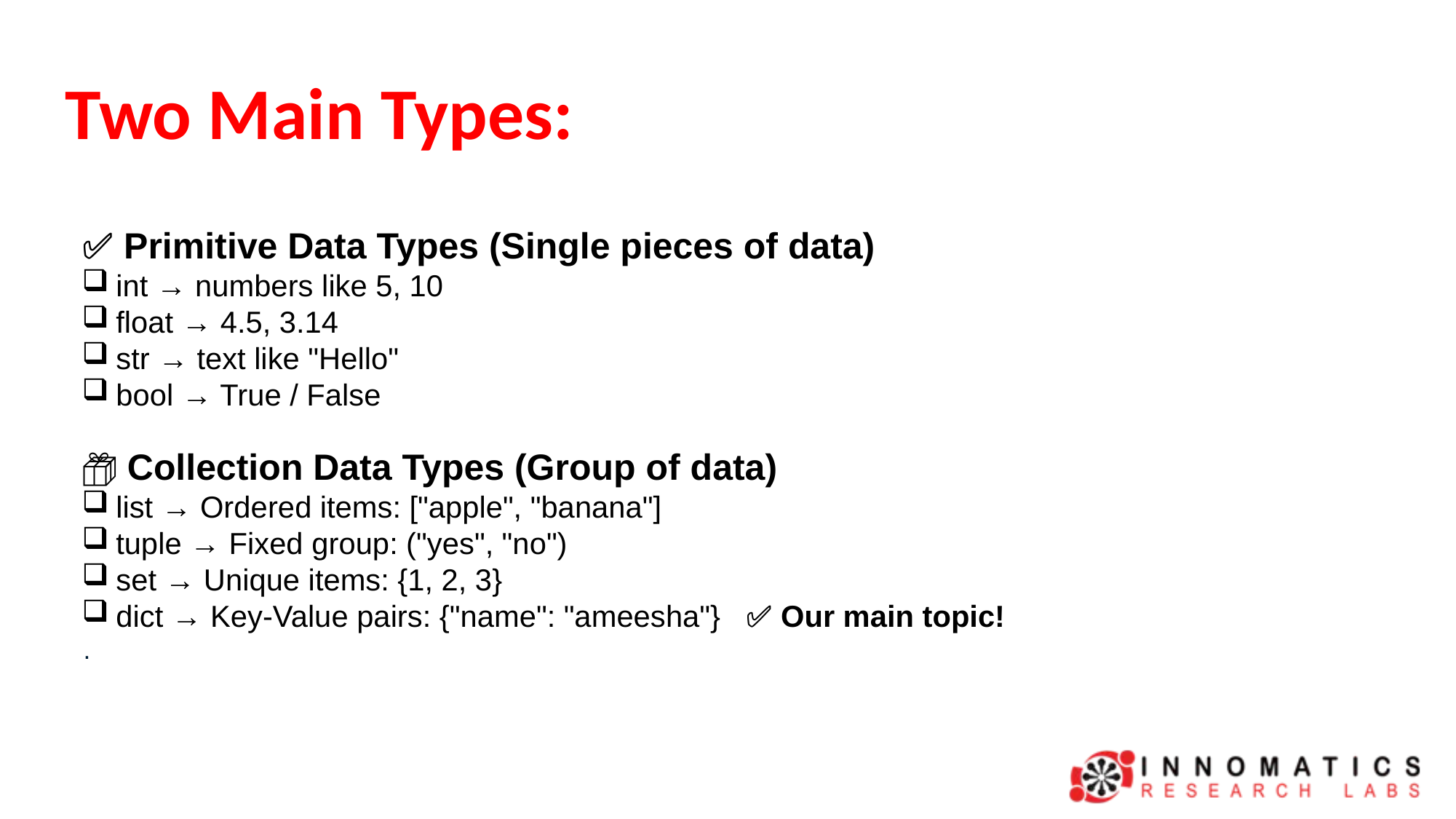

# Two Main Types:
✅ Primitive Data Types (Single pieces of data)
int → numbers like 5, 10
float → 4.5, 3.14
str → text like "Hello"
bool → True / False

📦 Collection Data Types (Group of data)
list → Ordered items: ["apple", "banana"]
tuple → Fixed group: ("yes", "no")
set → Unique items: {1, 2, 3}
dict → Key-Value pairs: {"name": "ameesha"}   ✅ Our main topic!
.